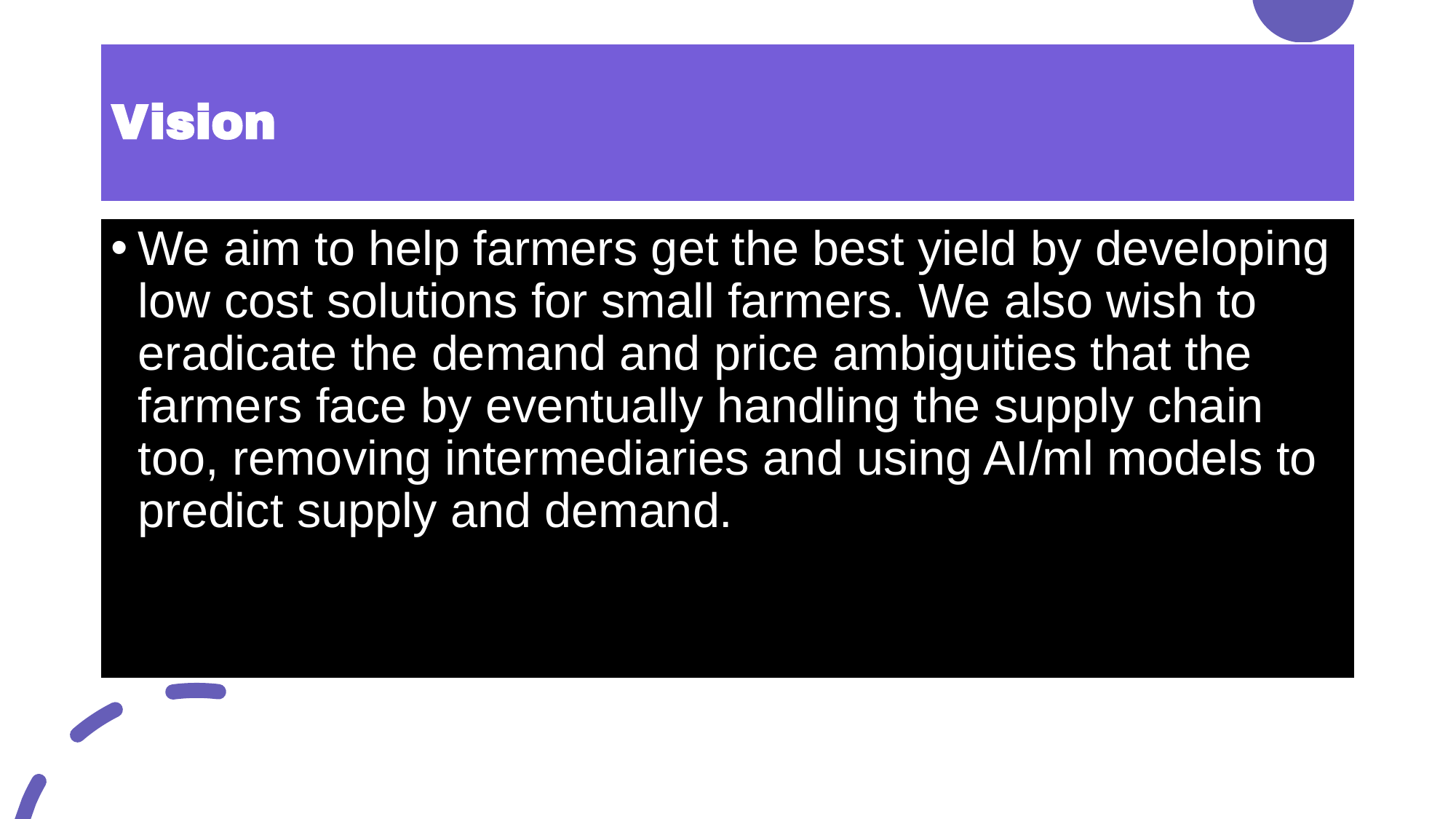

# Vision
We aim to help farmers get the best yield by developing low cost solutions for small farmers. We also wish to eradicate the demand and price ambiguities that the farmers face by eventually handling the supply chain too, removing intermediaries and using AI/ml models to predict supply and demand.